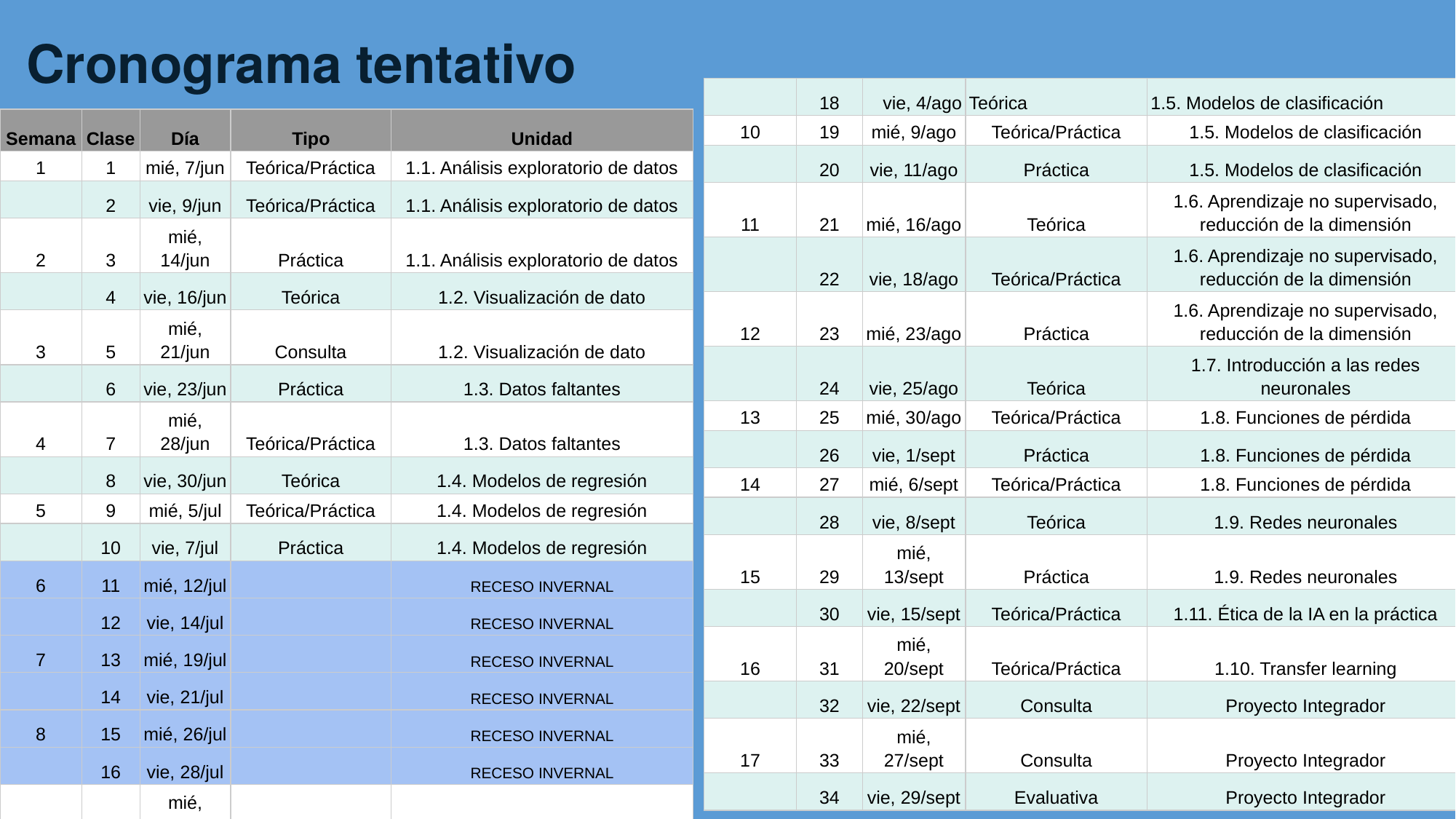

Cronograma tentativo
|  | 18 | vie, 4/ago | Teórica | 1.5. Modelos de clasificación |
| --- | --- | --- | --- | --- |
| 10 | 19 | mié, 9/ago | Teórica/Práctica | 1.5. Modelos de clasificación |
|  | 20 | vie, 11/ago | Práctica | 1.5. Modelos de clasificación |
| 11 | 21 | mié, 16/ago | Teórica | 1.6. Aprendizaje no supervisado, reducción de la dimensión |
|  | 22 | vie, 18/ago | Teórica/Práctica | 1.6. Aprendizaje no supervisado, reducción de la dimensión |
| 12 | 23 | mié, 23/ago | Práctica | 1.6. Aprendizaje no supervisado, reducción de la dimensión |
|  | 24 | vie, 25/ago | Teórica | 1.7. Introducción a las redes neuronales |
| 13 | 25 | mié, 30/ago | Teórica/Práctica | 1.8. Funciones de pérdida |
|  | 26 | vie, 1/sept | Práctica | 1.8. Funciones de pérdida |
| 14 | 27 | mié, 6/sept | Teórica/Práctica | 1.8. Funciones de pérdida |
|  | 28 | vie, 8/sept | Teórica | 1.9. Redes neuronales |
| 15 | 29 | mié, 13/sept | Práctica | 1.9. Redes neuronales |
|  | 30 | vie, 15/sept | Teórica/Práctica | 1.11. Ética de la IA en la práctica |
| 16 | 31 | mié, 20/sept | Teórica/Práctica | 1.10. Transfer learning |
|  | 32 | vie, 22/sept | Consulta | Proyecto Integrador |
| 17 | 33 | mié, 27/sept | Consulta | Proyecto Integrador |
|  | 34 | vie, 29/sept | Evaluativa | Proyecto Integrador |
| Semana | Clase | Día | Tipo | Unidad |
| --- | --- | --- | --- | --- |
| 1 | 1 | mié, 7/jun | Teórica/Práctica | 1.1. Análisis exploratorio de datos |
|  | 2 | vie, 9/jun | Teórica/Práctica | 1.1. Análisis exploratorio de datos |
| 2 | 3 | mié, 14/jun | Práctica | 1.1. Análisis exploratorio de datos |
|  | 4 | vie, 16/jun | Teórica | 1.2. Visualización de dato |
| 3 | 5 | mié, 21/jun | Consulta | 1.2. Visualización de dato |
|  | 6 | vie, 23/jun | Práctica | 1.3. Datos faltantes |
| 4 | 7 | mié, 28/jun | Teórica/Práctica | 1.3. Datos faltantes |
|  | 8 | vie, 30/jun | Teórica | 1.4. Modelos de regresión |
| 5 | 9 | mié, 5/jul | Teórica/Práctica | 1.4. Modelos de regresión |
|  | 10 | vie, 7/jul | Práctica | 1.4. Modelos de regresión |
| 6 | 11 | mié, 12/jul |  | RECESO INVERNAL |
|  | 12 | vie, 14/jul |  | RECESO INVERNAL |
| 7 | 13 | mié, 19/jul |  | RECESO INVERNAL |
|  | 14 | vie, 21/jul |  | RECESO INVERNAL |
| 8 | 15 | mié, 26/jul |  | RECESO INVERNAL |
|  | 16 | vie, 28/jul |  | RECESO INVERNAL |
| 9 | 17 | mié, 2/ago | Teórica/Práctica | REPASO |